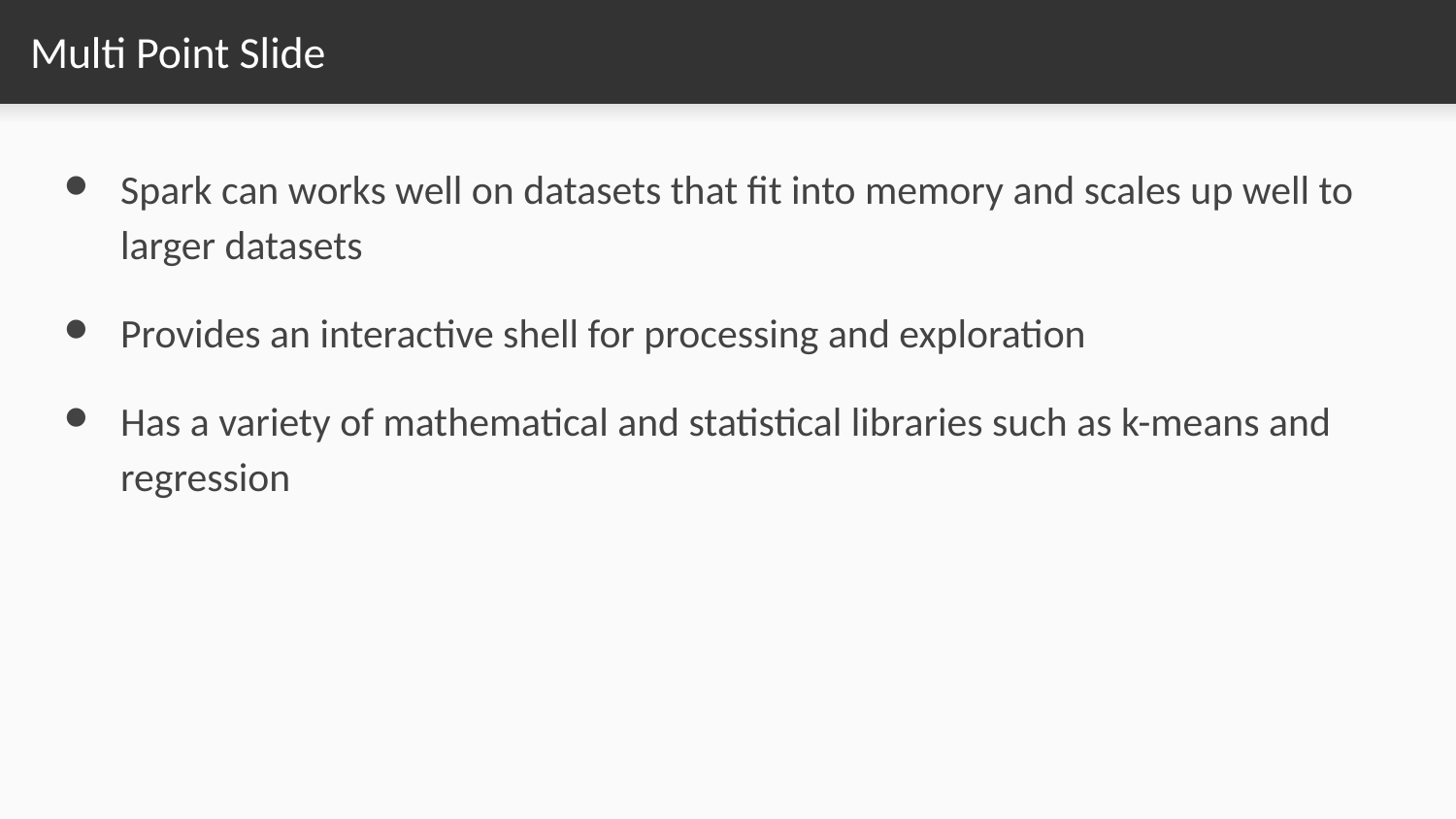

# Multi Point Slide
Spark can works well on datasets that fit into memory and scales up well to larger datasets
Provides an interactive shell for processing and exploration
Has a variety of mathematical and statistical libraries such as k-means and regression